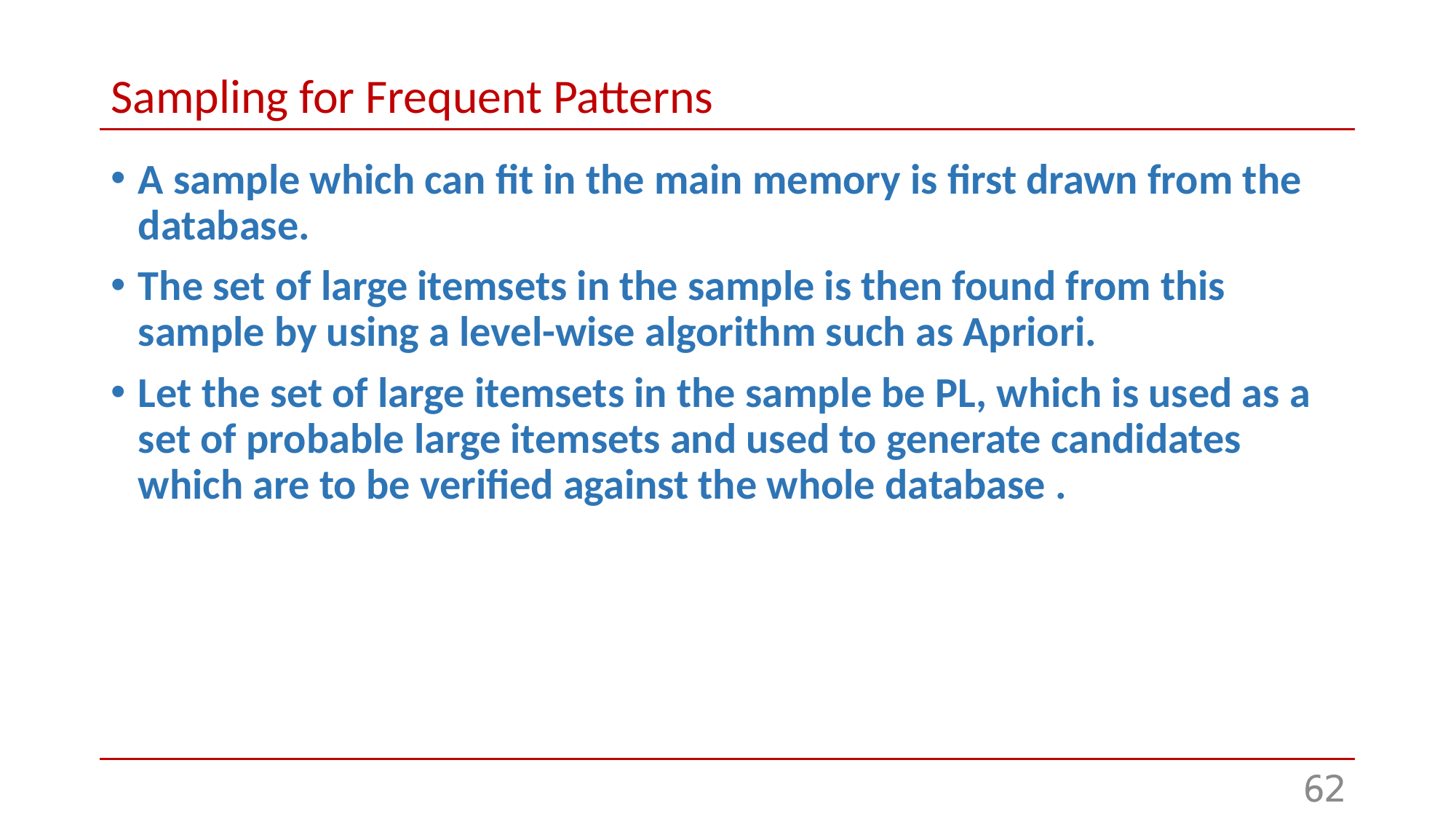

# Sampling for Frequent Patterns
A sample which can fit in the main memory is first drawn from the database.
The set of large itemsets in the sample is then found from this sample by using a level-wise algorithm such as Apriori.
Let the set of large itemsets in the sample be PL, which is used as a set of probable large itemsets and used to generate candidates which are to be verified against the whole database .
62